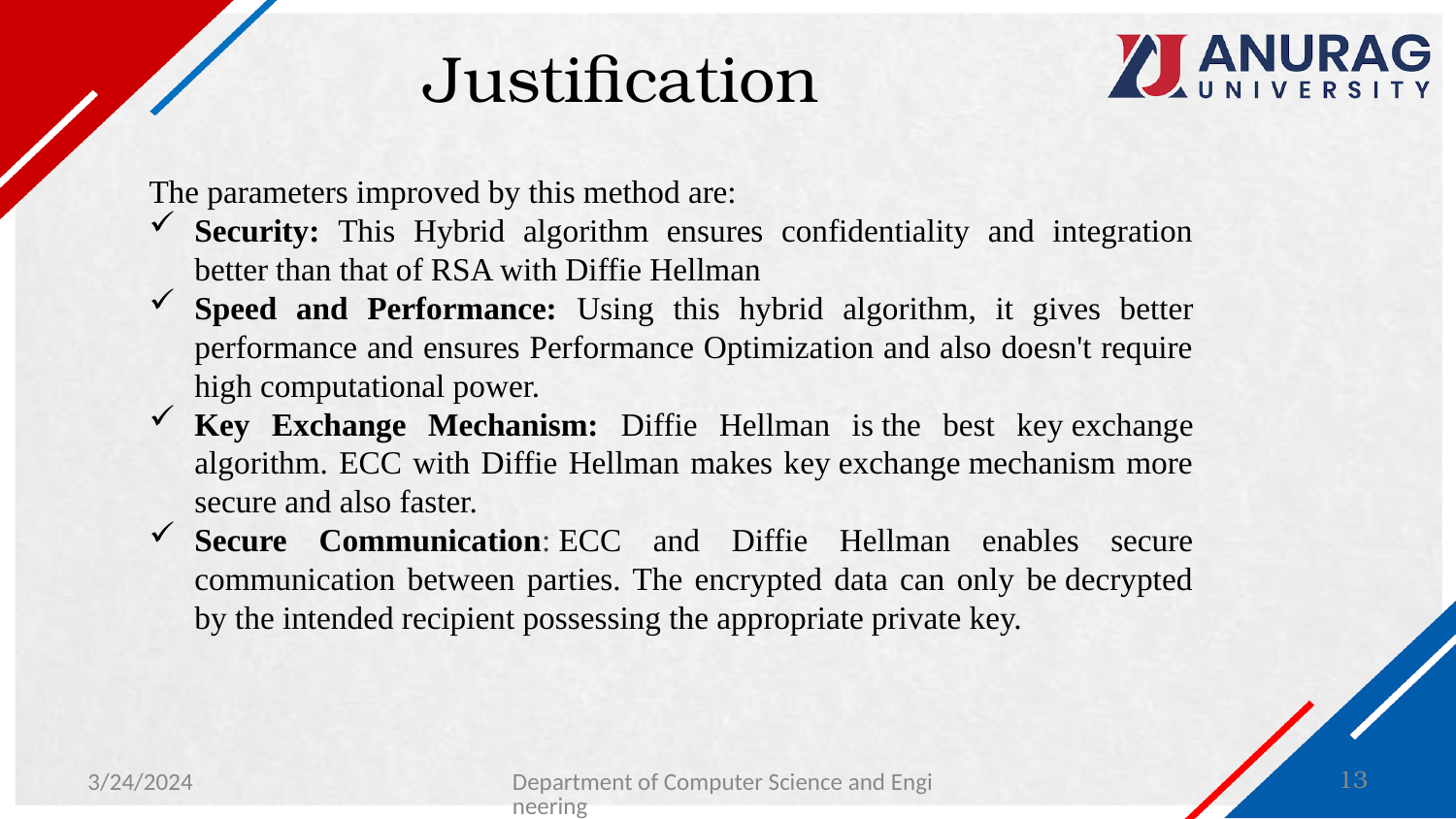

# Justification
The parameters improved by this method are:
Security: This Hybrid algorithm ensures confidentiality and integration better than that of RSA with Diffie Hellman
Speed and Performance: Using this hybrid algorithm, it gives better performance and ensures Performance Optimization and also doesn't require high computational power.
Key Exchange Mechanism: Diffie Hellman is the best key exchange algorithm. ECC with Diffie Hellman makes key exchange mechanism more secure and also faster.
Secure Communication: ECC and Diffie Hellman enables secure communication between parties. The encrypted data can only be decrypted by the intended recipient possessing the appropriate private key.

3/24/2024
Department of Computer Science and Engineering
13